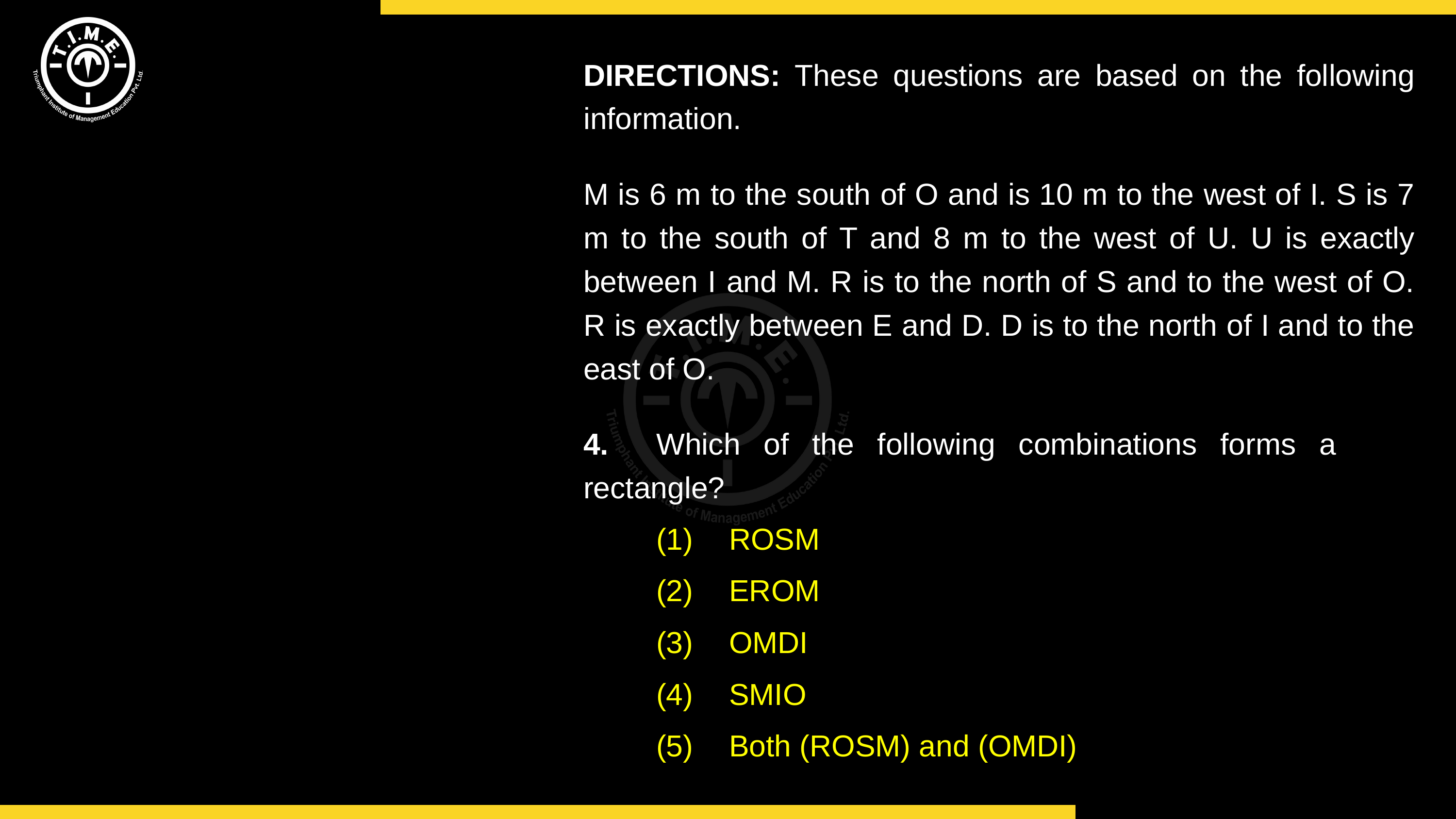

DIRECTIONS: These questions are based on the following information.

M is 6 m to the south of O and is 10 m to the west of I. S is 7 m to the south of T and 8 m to the west of U. U is exactly between I and M. R is to the north of S and to the west of O. R is exactly between E and D. D is to the north of I and to the east of O.

4.	Which of the following combinations forms a 	rectangle?
	(1)	ROSM
	(2)	EROM
	(3)	OMDI
	(4)	SMIO
	(5)	Both (ROSM) and (OMDI)